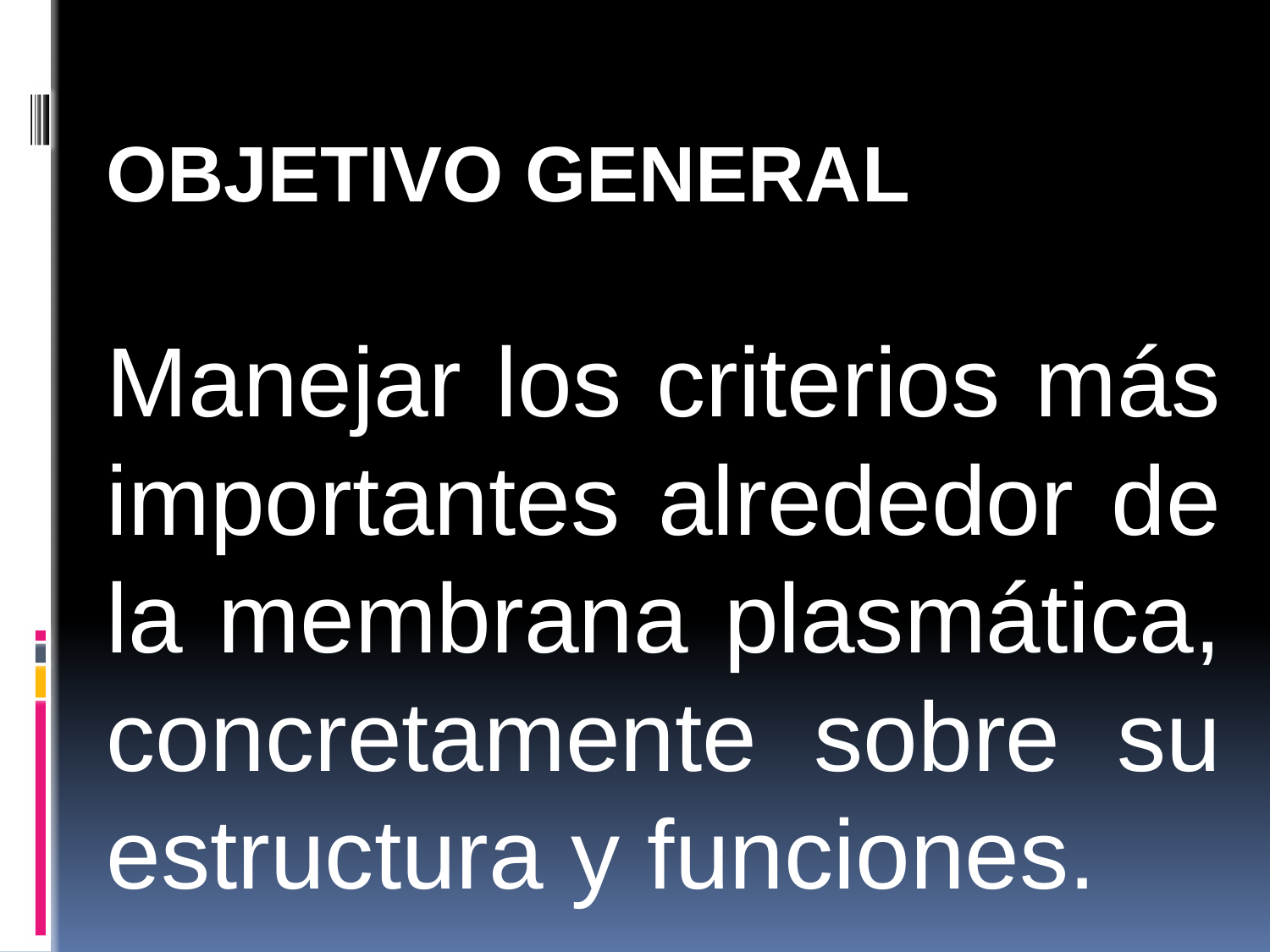

OBJETIVO GENERAL

Manejar los criterios más importantes alrededor de la membrana plasmática, concretamente sobre su estructura y funciones.